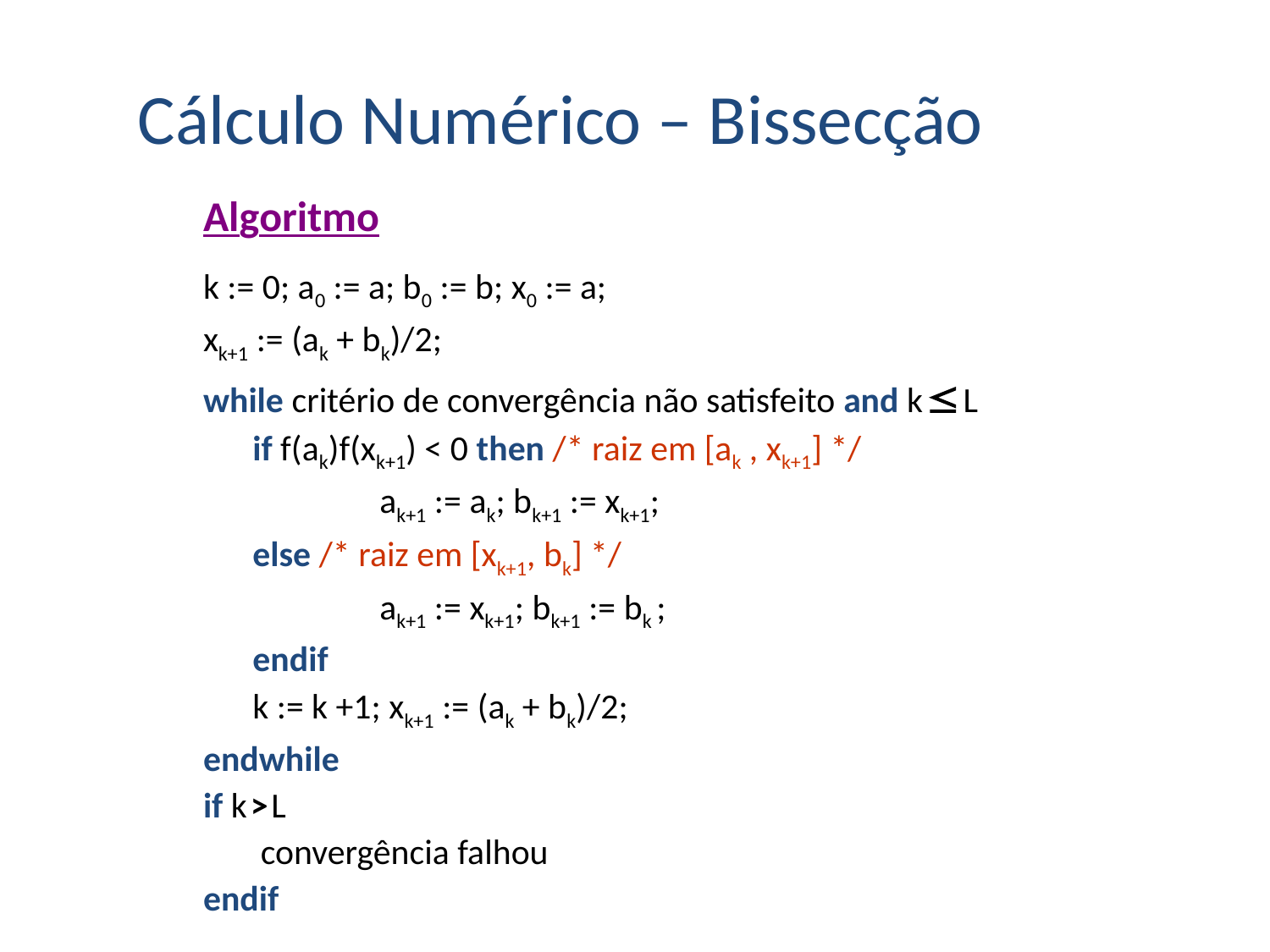

Cálculo Numérico – Bissecção
Algoritmo

k := 0; a0 := a; b0 := b; x0 := a;
xk+1 := (ak + bk)/2;
while critério de convergência não satisfeito and k ≤ L
	if f(ak)f(xk+1) < 0 then /* raiz em [ak , xk+1] */
		ak+1 := ak; bk+1 := xk+1;
	else /* raiz em [xk+1, bk] */
		ak+1 := xk+1; bk+1 := bk ;
	endif
	k := k +1; xk+1 := (ak + bk)/2;
endwhile
if k > L
	 convergência falhou
endif